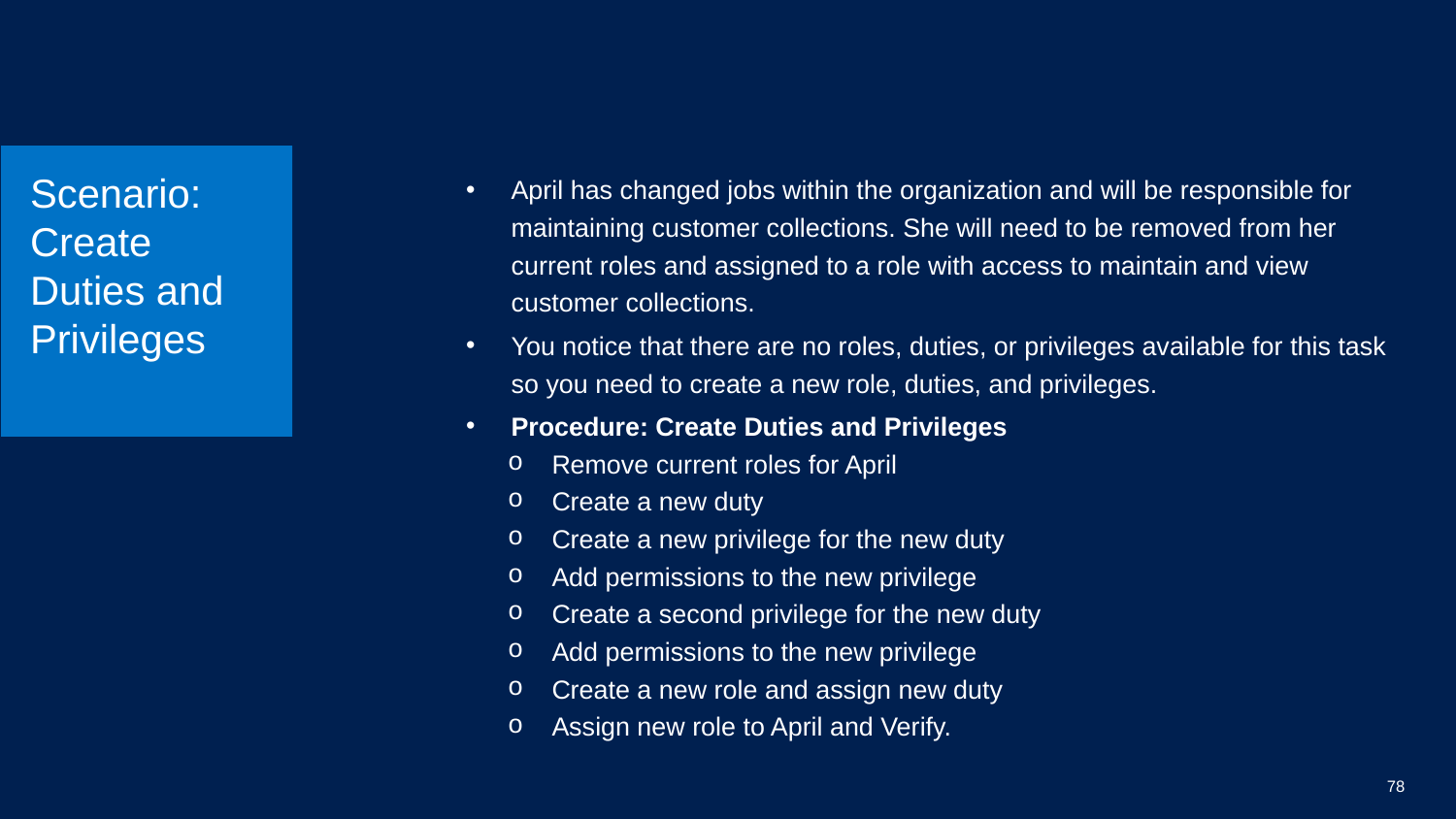

# Scenario: Create Duties and Privileges
April has changed jobs within the organization and will be responsible for maintaining customer collections. She will need to be removed from her current roles and assigned to a role with access to maintain and view customer collections.
You notice that there are no roles, duties, or privileges available for this task so you need to create a new role, duties, and privileges.
Procedure: Create Duties and Privileges
Remove current roles for April
Create a new duty
Create a new privilege for the new duty
Add permissions to the new privilege
Create a second privilege for the new duty
Add permissions to the new privilege
Create a new role and assign new duty
Assign new role to April and Verify.

78